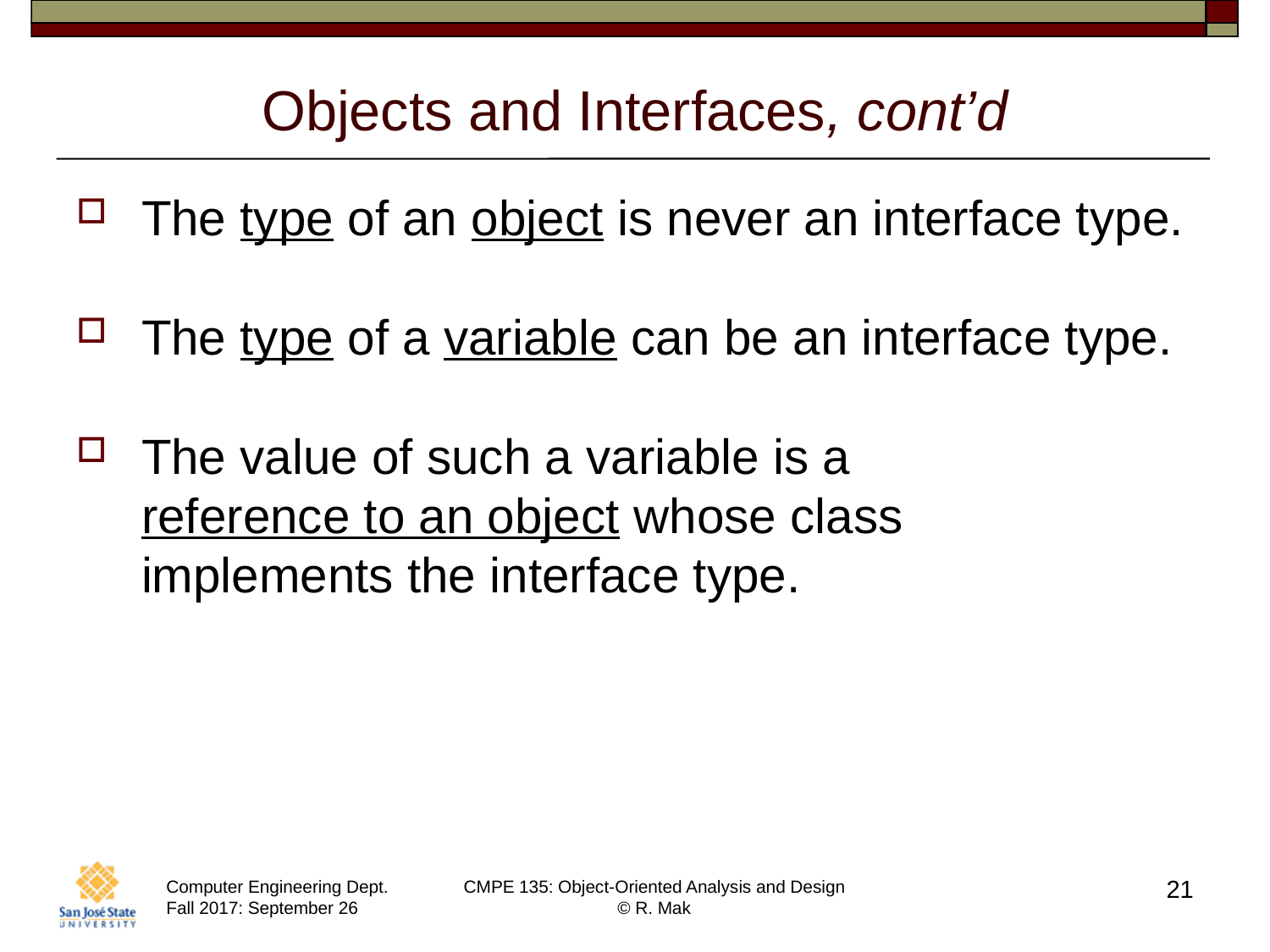

# Objects and Interfaces, cont’d
The type of an object is never an interface type.

The type of a variable can be an interface type.

The value of such a variable is a
reference to an object whose class
implements the interface type.
21